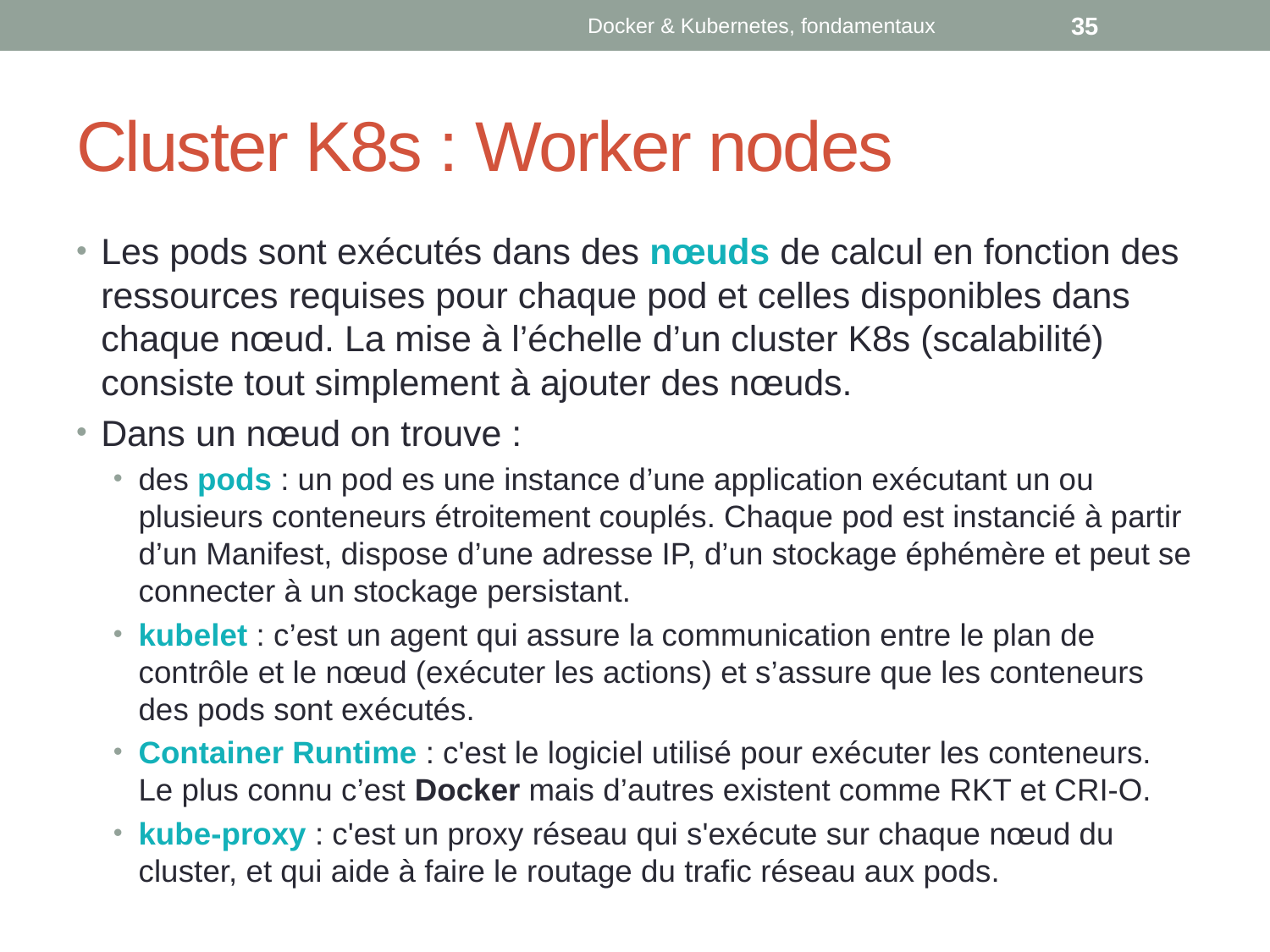

Docker & Kubernetes, fondamentaux
35
# Cluster K8s : Worker nodes
Les pods sont exécutés dans des nœuds de calcul en fonction des ressources requises pour chaque pod et celles disponibles dans chaque nœud. La mise à l’échelle d’un cluster K8s (scalabilité) consiste tout simplement à ajouter des nœuds.
Dans un nœud on trouve :
des pods : un pod es une instance d’une application exécutant un ou plusieurs conteneurs étroitement couplés. Chaque pod est instancié à partir d’un Manifest, dispose d’une adresse IP, d’un stockage éphémère et peut se connecter à un stockage persistant.
kubelet : c’est un agent qui assure la communication entre le plan de contrôle et le nœud (exécuter les actions) et s’assure que les conteneurs des pods sont exécutés.
Container Runtime : c'est le logiciel utilisé pour exécuter les conteneurs. Le plus connu c’est Docker mais d’autres existent comme RKT et CRI-O.
kube-proxy : c'est un proxy réseau qui s'exécute sur chaque nœud du cluster, et qui aide à faire le routage du trafic réseau aux pods.